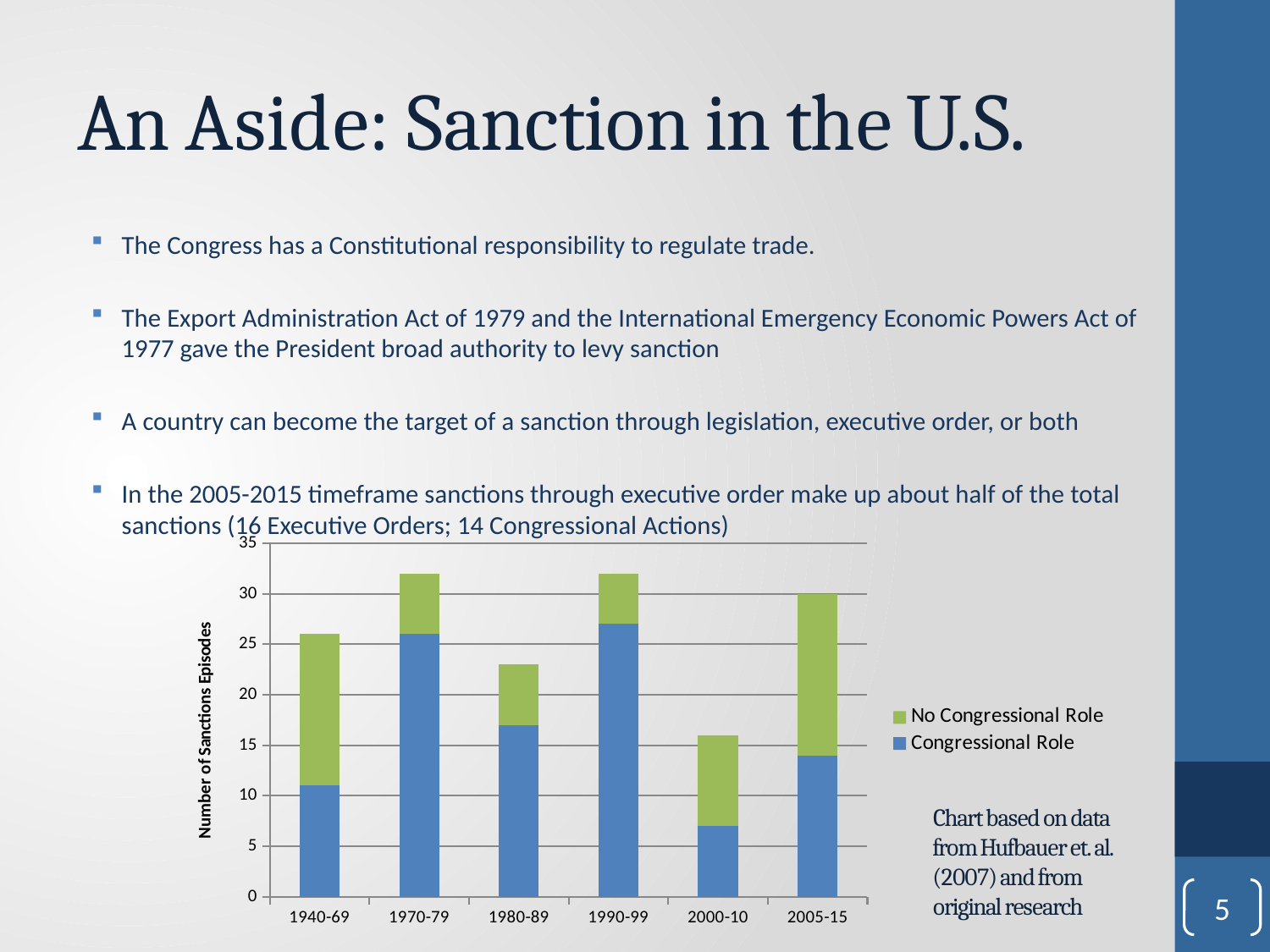

# An Aside: Sanction in the U.S.
The Congress has a Constitutional responsibility to regulate trade.

The Export Administration Act of 1979 and the International Emergency Economic Powers Act of 1977 gave the President broad authority to levy sanction

A country can become the target of a sanction through legislation, executive order, or both

In the 2005-2015 timeframe sanctions through executive order make up about half of the total sanctions (16 Executive Orders; 14 Congressional Actions)

### Chart

| Category | Congressional Role | No Congressional Role |
|---|---|---|
| 1940-69 | 11.0 | 15.0 |
| 1970-79 | 26.0 | 6.0 |
| 1980-89 | 17.0 | 6.0 |
| 1990-99 | 27.0 | 5.0 |
| 2000-10 | 7.0 | 9.0 |
| 2005-15 | 14.0 | 16.0 |
Chart based on data from Hufbauer et. al. (2007) and from original research
5